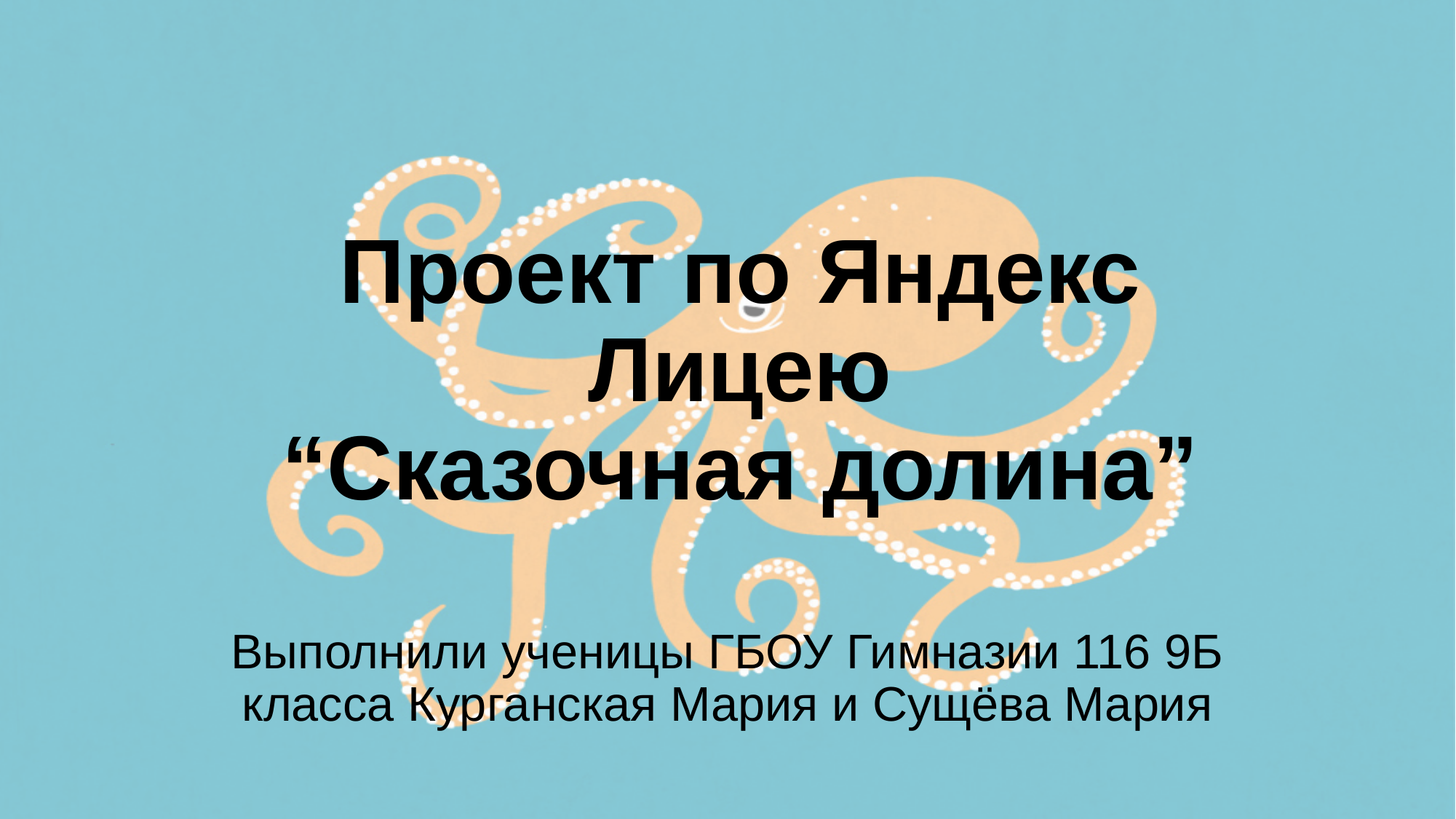

# Проект по Яндекс Лицею “Сказочная долина”
Выполнили ученицы ГБОУ Гимназии 116 9Б класса Курганская Мария и Сущёва Мария